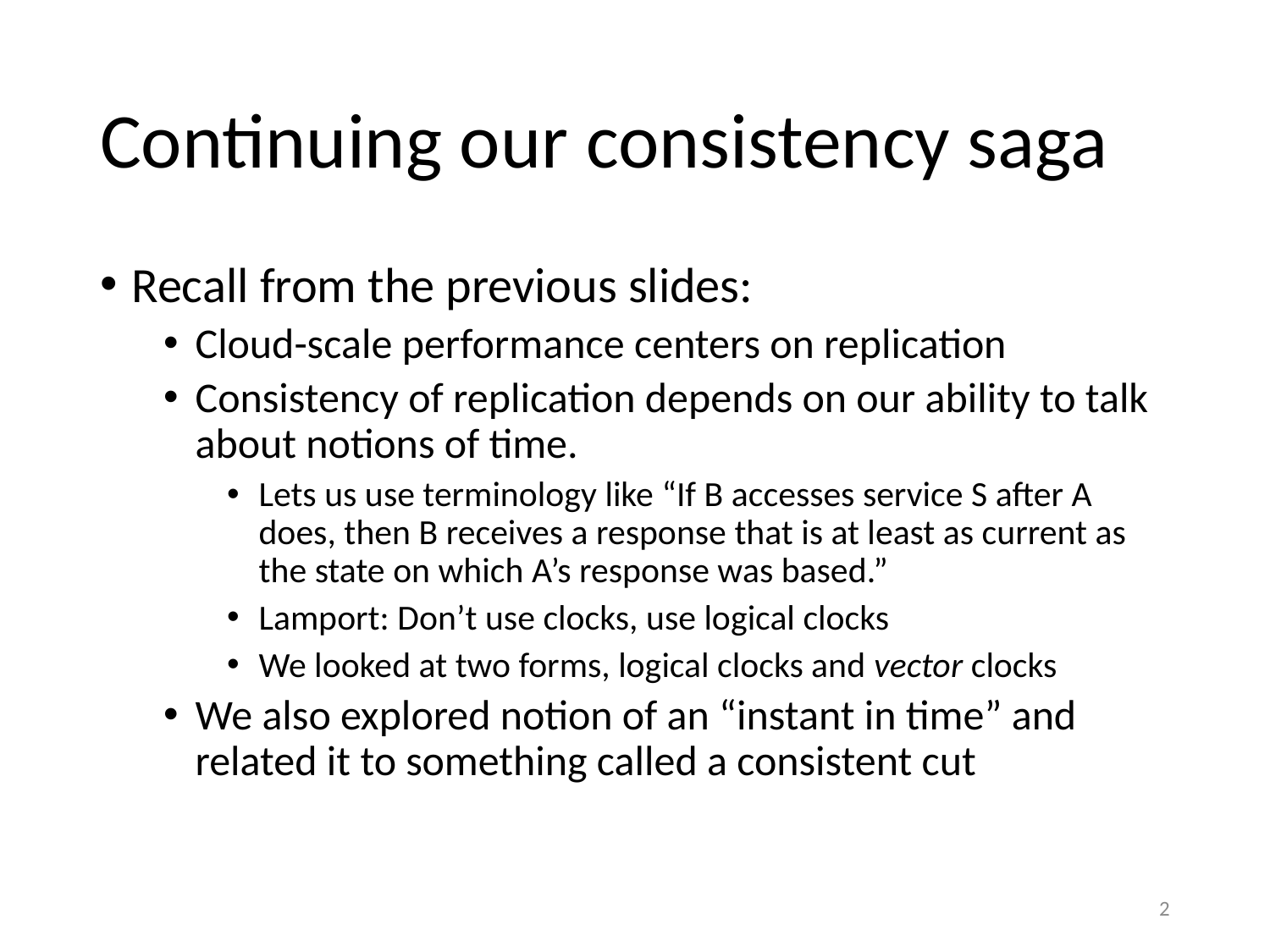

# Continuing our consistency saga
Recall from the previous slides:
Cloud-scale performance centers on replication
Consistency of replication depends on our ability to talk about notions of time.
Lets us use terminology like “If B accesses service S after A does, then B receives a response that is at least as current as the state on which A’s response was based.”
Lamport: Don’t use clocks, use logical clocks
We looked at two forms, logical clocks and vector clocks
We also explored notion of an “instant in time” and related it to something called a consistent cut
2